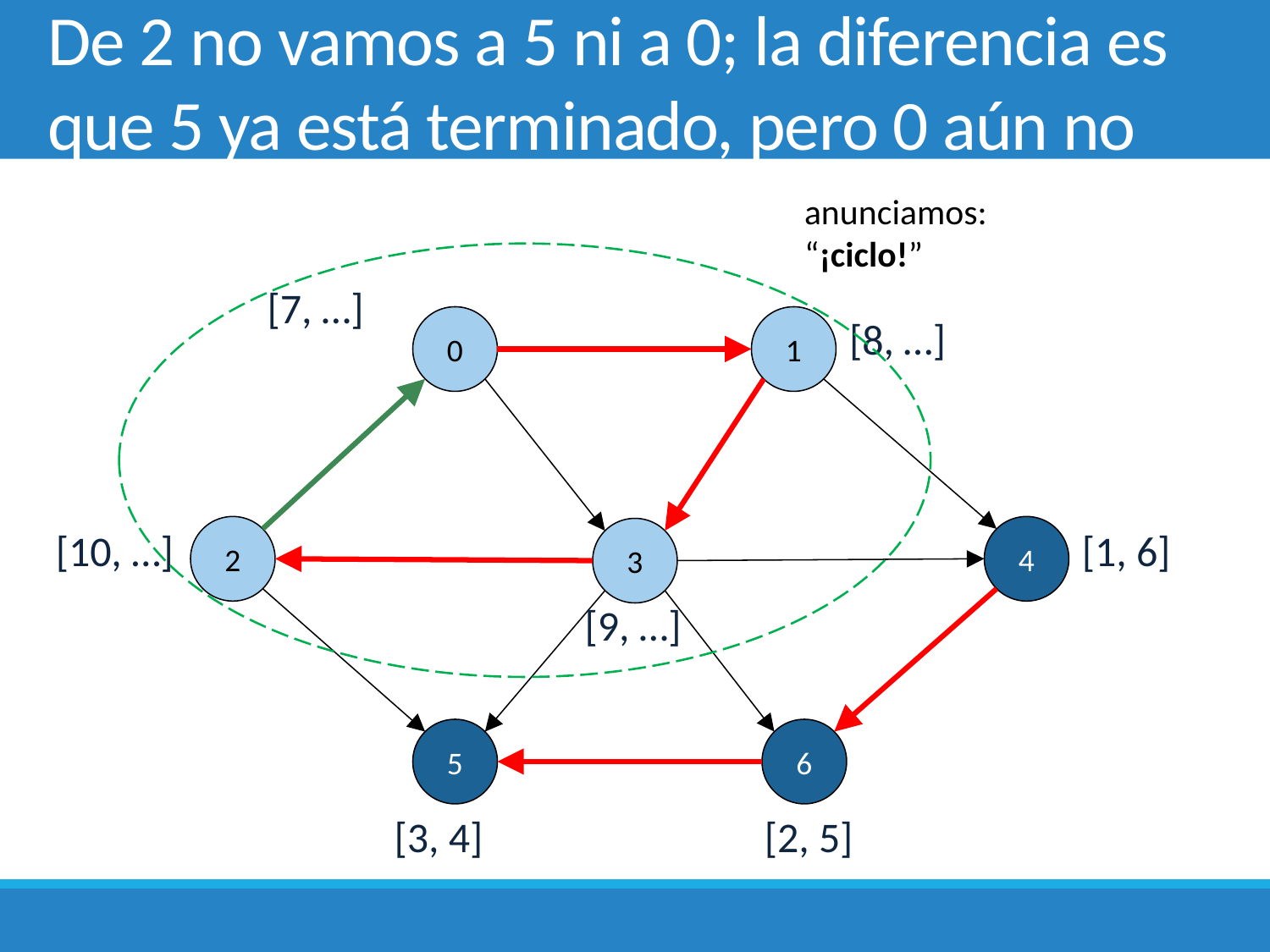

# De 2 no vamos a 5 ni a 0; la diferencia es que 5 ya está terminado, pero 0 aún no
anunciamos:
“¡ciclo!”

[7, …]
0
1
[8, …]
2
4
[10, …]
3
[1, 6]
[9, …]
5
6
[3, 4]
[2, 5]